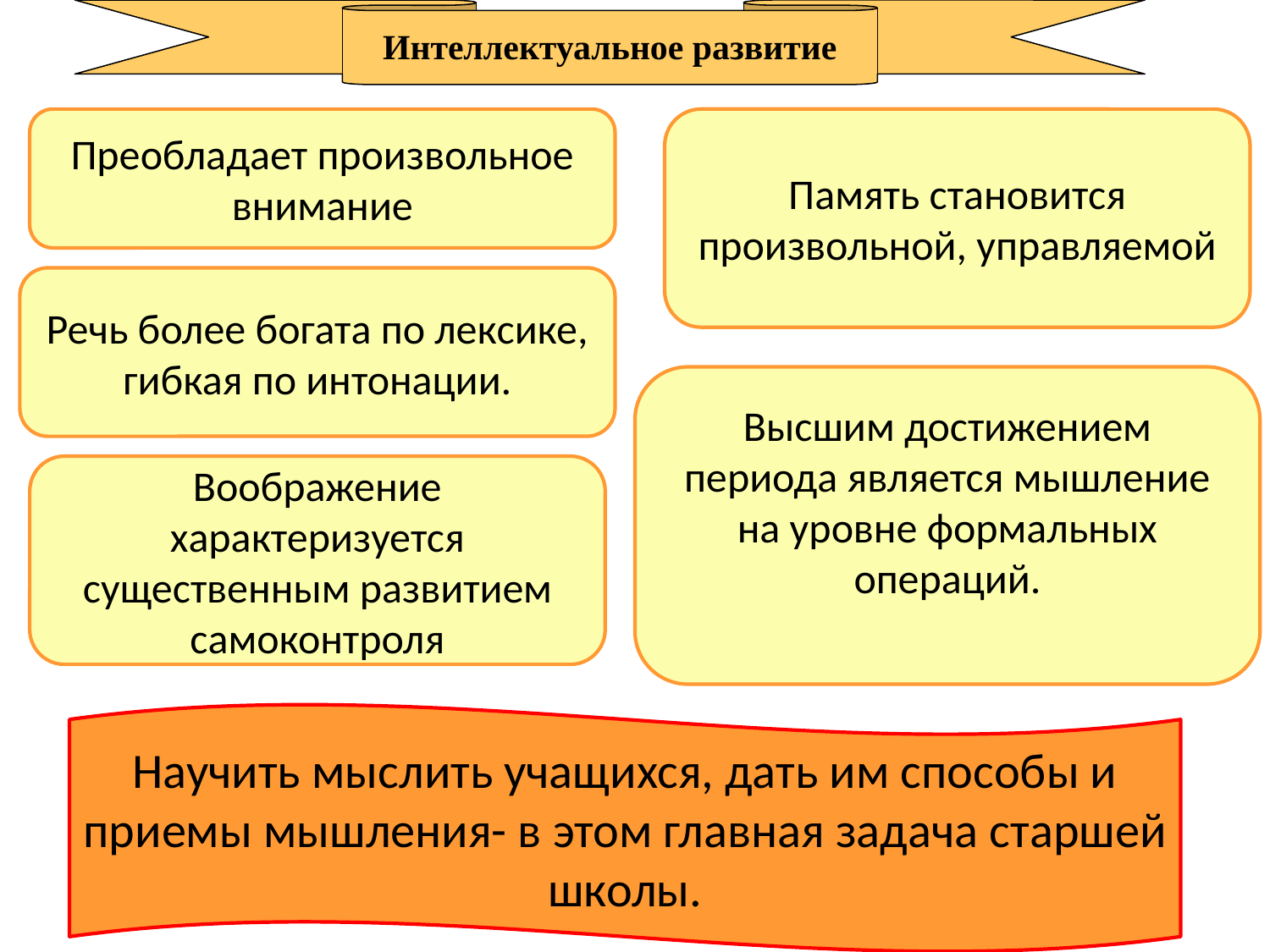

Интеллектуальное развитие

Преобладает произвольное внимание
Память становится произвольной, управляемой
Речь более богата по лексике, гибкая по интонации.
Высшим достижением периода является мышление на уровне формальных операций.

Воображение характеризуется существенным развитием самоконтроля
Научить мыслить учащихся, дать им способы и приемы мышления- в этом главная задача старшей школы.